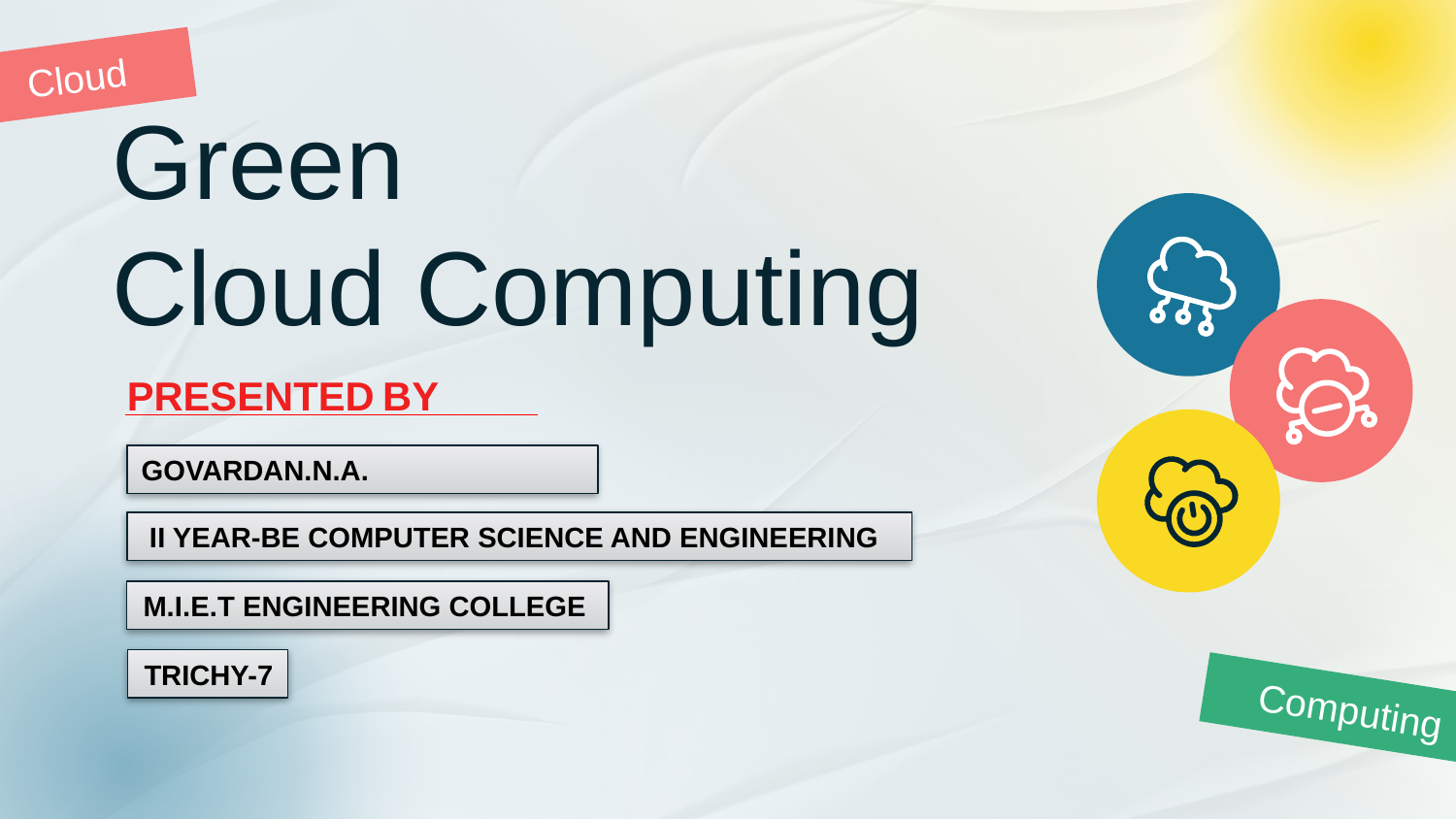

Cloud
# Green Cloud Computing

PRESENTED BY

GOVARDAN.N.A.
 II YEAR-BE COMPUTER SCIENCE AND ENGINEERING
M.I.E.T ENGINEERING COLLEGE
TRICHY-7
Computing